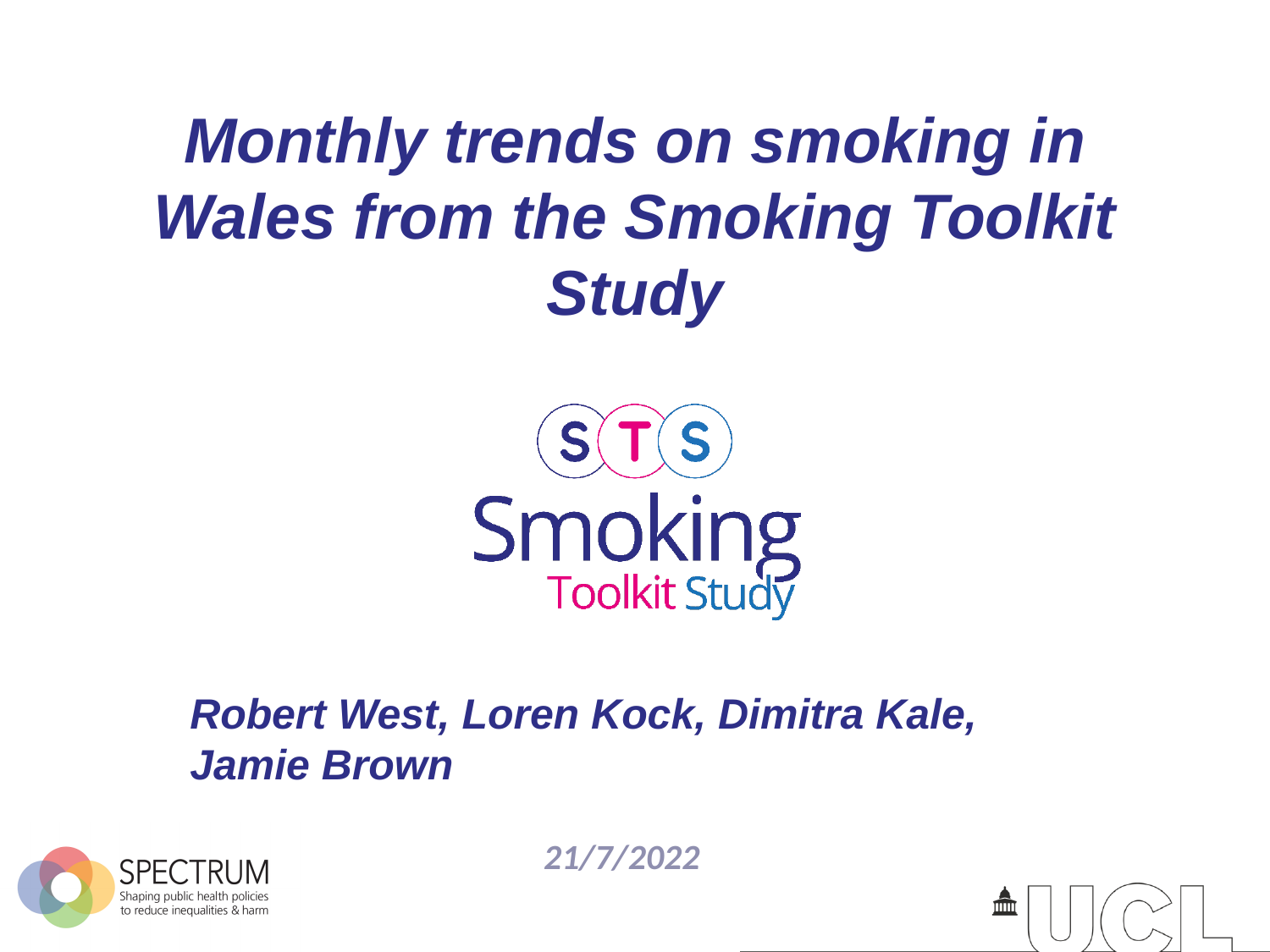

# Monthly trends on smoking in Wales from the Smoking Toolkit Study
Robert West, Loren Kock, Dimitra Kale, Jamie Brown
21/7/2022